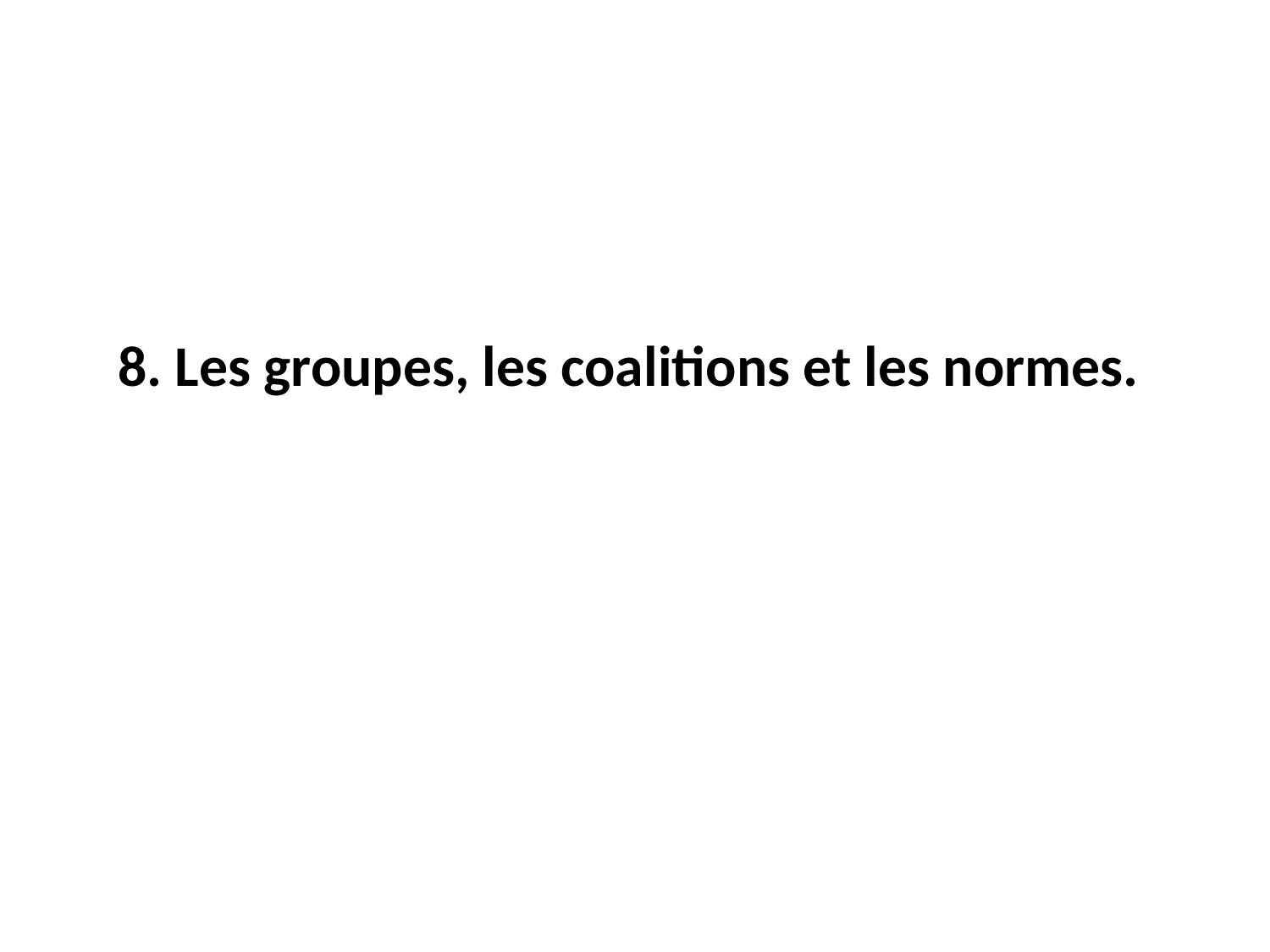

# 8. Les groupes, les coalitions et les normes.